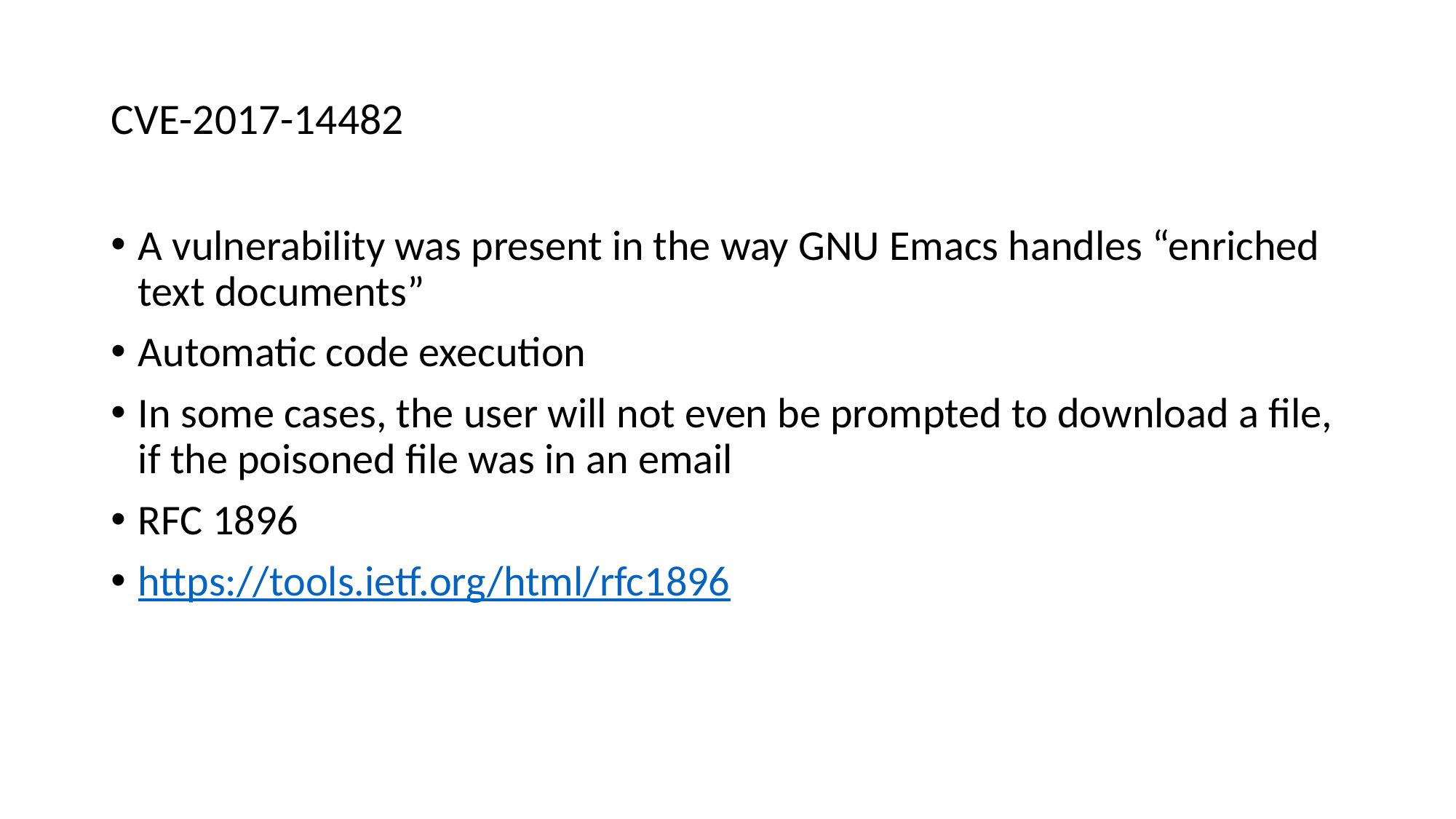

# CVE-2017-14482
A vulnerability was present in the way GNU Emacs handles “enriched text documents”
Automatic code execution
In some cases, the user will not even be prompted to download a file, if the poisoned file was in an email
RFC 1896
https://tools.ietf.org/html/rfc1896